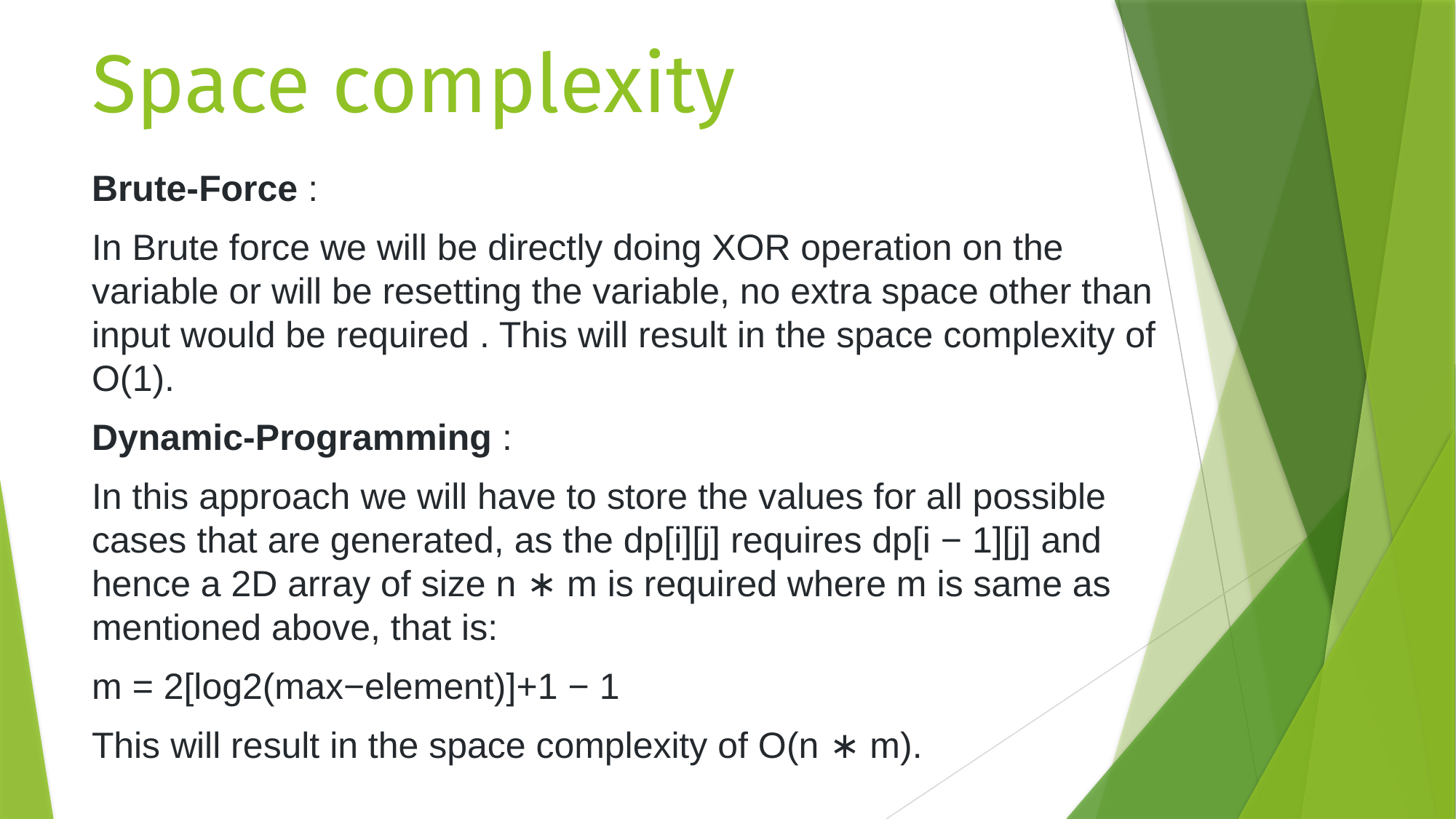

# Space complexity
Brute-Force :
In Brute force we will be directly doing XOR operation on the variable or will be resetting the variable, no extra space other than input would be required . This will result in the space complexity of O(1).
Dynamic-Programming :
In this approach we will have to store the values for all possible cases that are generated, as the dp[i][j] requires dp[i − 1][j] and hence a 2D array of size n ∗ m is required where m is same as mentioned above, that is:
m = 2[log2(max−element)]+1 − 1
This will result in the space complexity of O(n ∗ m).